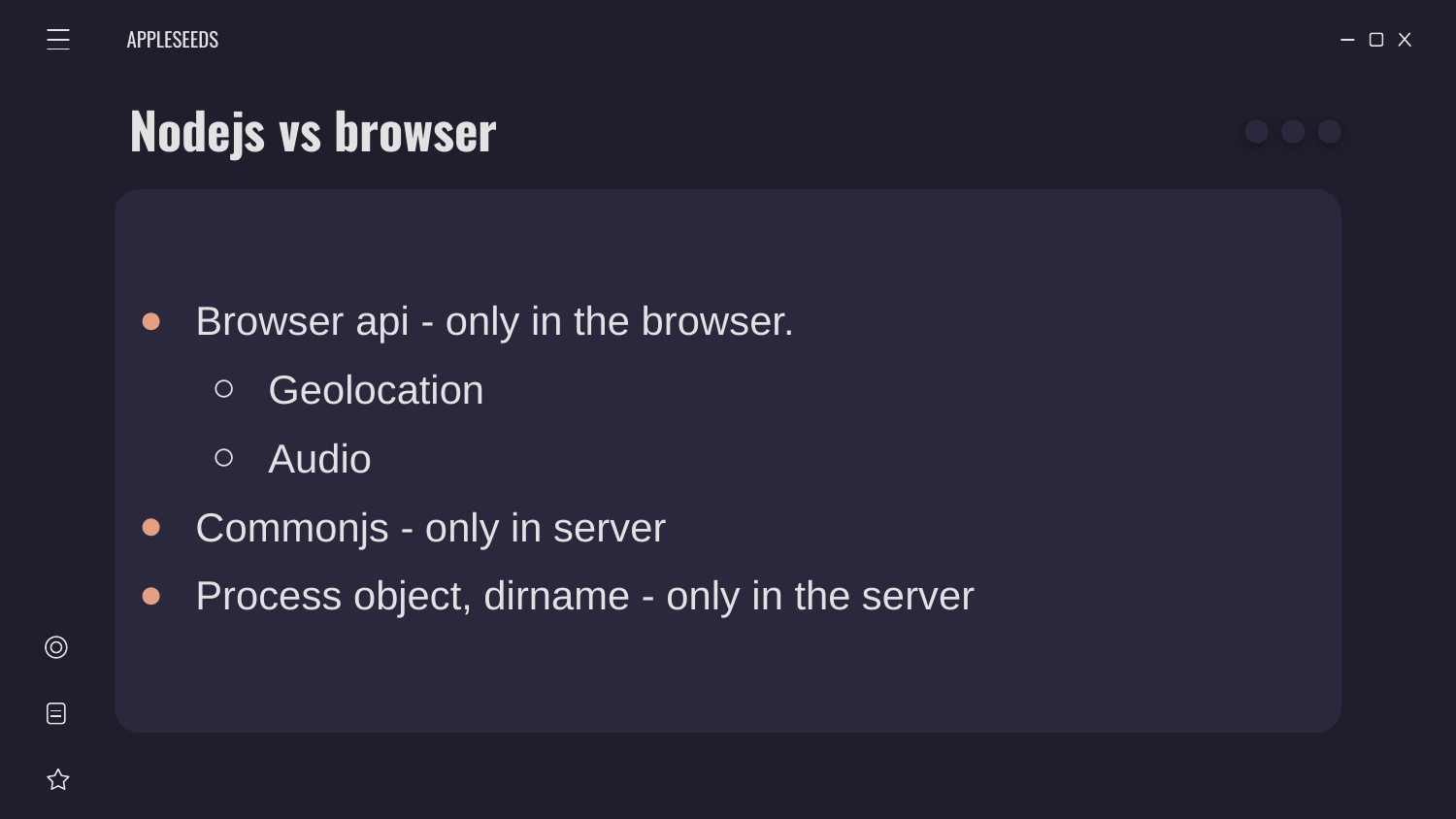

APPLESEEDS

# Nodejs vs browser

Browser api - only in the browser.
Geolocation
Audio
Commonjs - only in server
Process object, dirname - only in the server